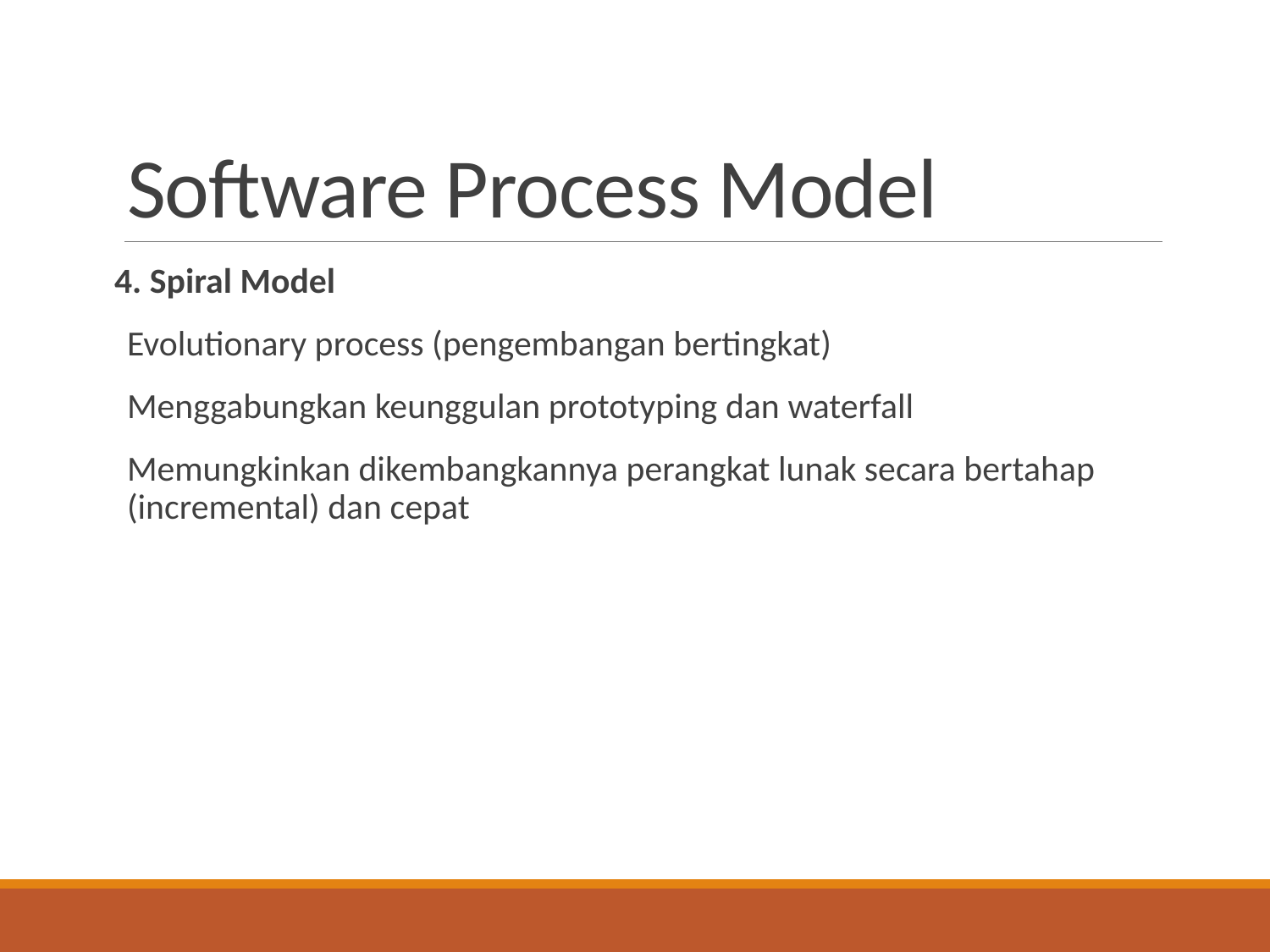

# Software Process Model
4. Spiral Model
Evolutionary process (pengembangan bertingkat)
Menggabungkan keunggulan prototyping dan waterfall
Memungkinkan dikembangkannya perangkat lunak secara bertahap (incremental) dan cepat